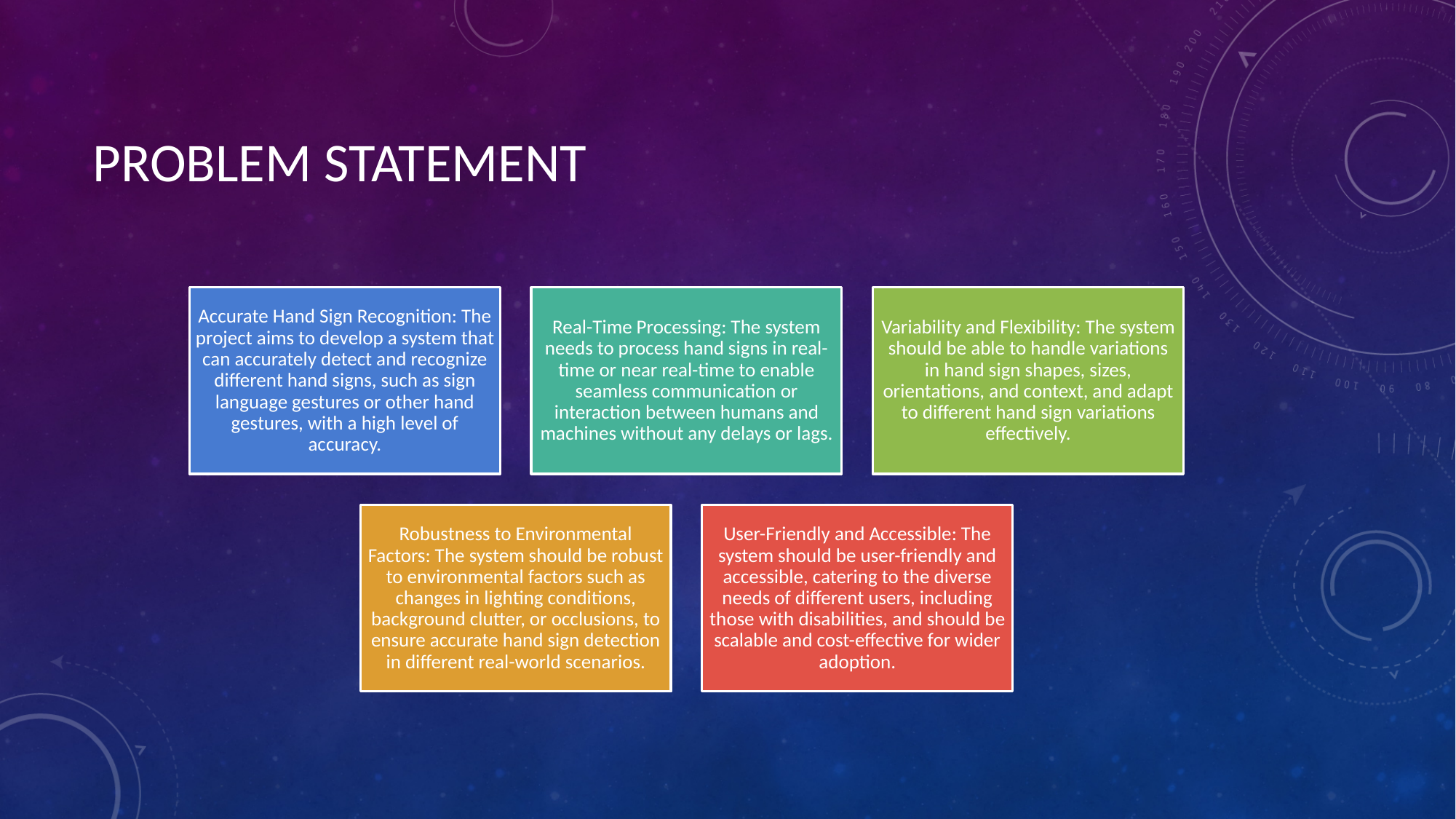

# Problem statement
Accurate Hand Sign Recognition: The project aims to develop a system that can accurately detect and recognize different hand signs, such as sign language gestures or other hand gestures, with a high level of accuracy.
Real-Time Processing: The system needs to process hand signs in real-time or near real-time to enable seamless communication or interaction between humans and machines without any delays or lags.
Variability and Flexibility: The system should be able to handle variations in hand sign shapes, sizes, orientations, and context, and adapt to different hand sign variations effectively.
Robustness to Environmental Factors: The system should be robust to environmental factors such as changes in lighting conditions, background clutter, or occlusions, to ensure accurate hand sign detection in different real-world scenarios.
User-Friendly and Accessible: The system should be user-friendly and accessible, catering to the diverse needs of different users, including those with disabilities, and should be scalable and cost-effective for wider adoption.